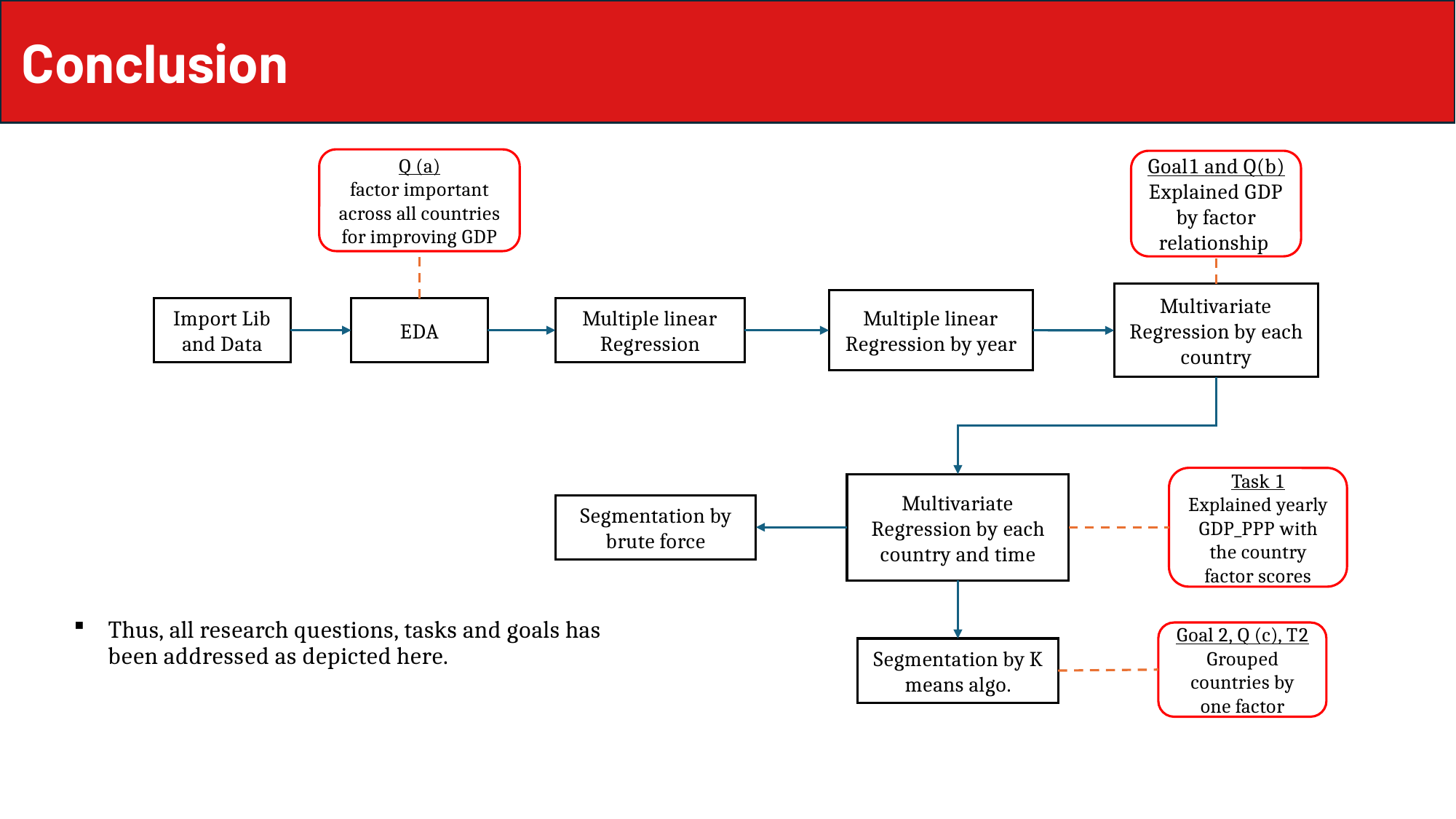

Conclusion

Q (a)
factor important across all countries for improving GDP

Goal1 and Q(b)
Explained GDP by factor relationship

Multivariate Regression by each country
Multiple linear Regression by year
Import Lib and Data
EDA
Multiple linear Regression
Task 1
Explained yearly GDP_PPP with the country factor scores
Multivariate Regression by each country and time
Segmentation by brute force
Thus, all research questions, tasks and goals has been addressed as depicted here.
Goal 2, Q (c), T2
Grouped countries by one factor
Segmentation by K means algo.